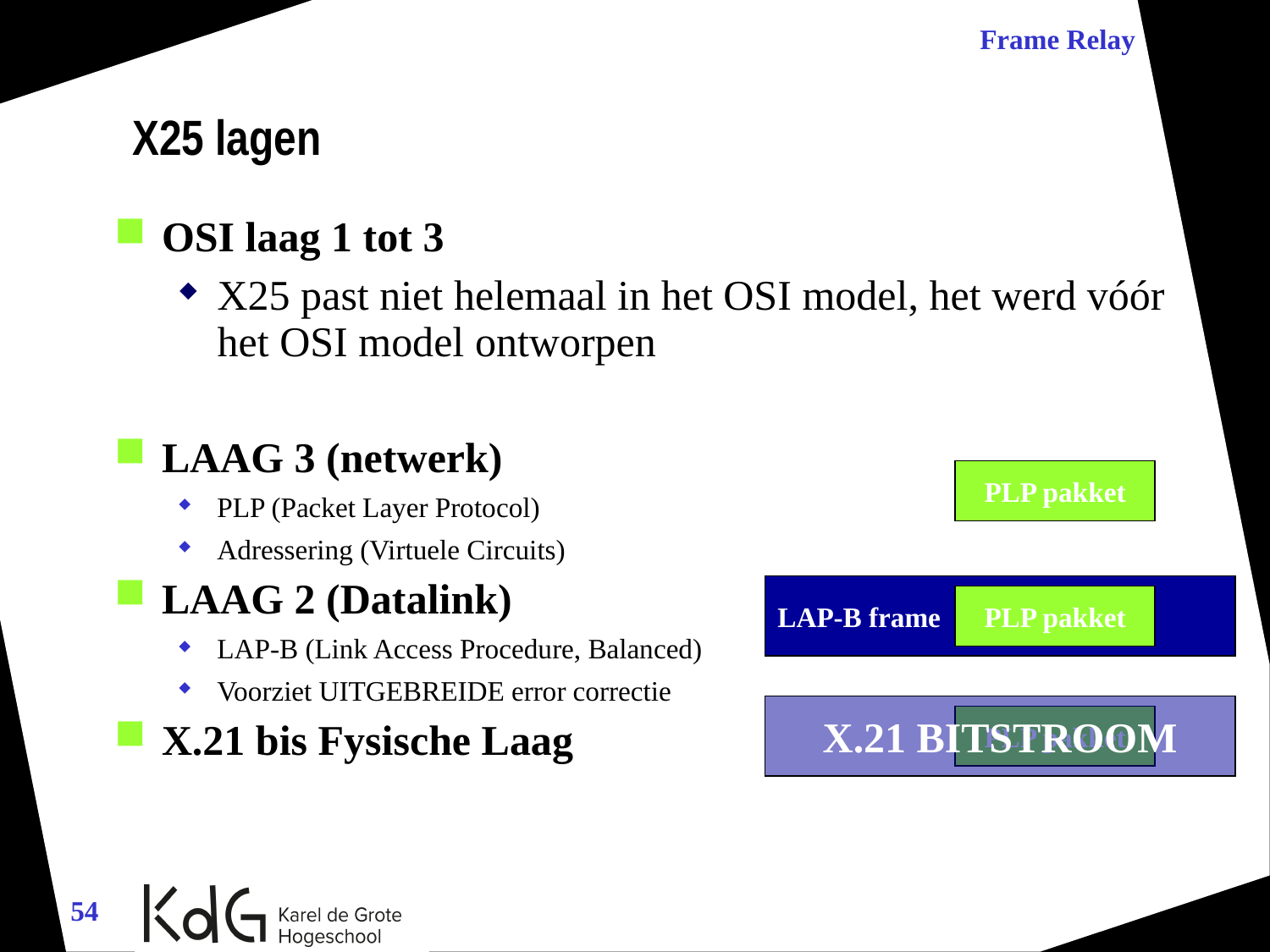

Frame Relay
X25 lagen
OSI laag 1 tot 3
X25 past niet helemaal in het OSI model, het werd vóór het OSI model ontworpen

LAAG 3 (netwerk)
PLP (Packet Layer Protocol)
Adressering (Virtuele Circuits)
LAAG 2 (Datalink)
LAP-B (Link Access Procedure, Balanced)
Voorziet UITGEBREIDE error correctie
X.21 bis Fysische Laag
PLP pakket
LAP-B frame
PLP pakket
X.21 BITSTROOM
PLP pakket